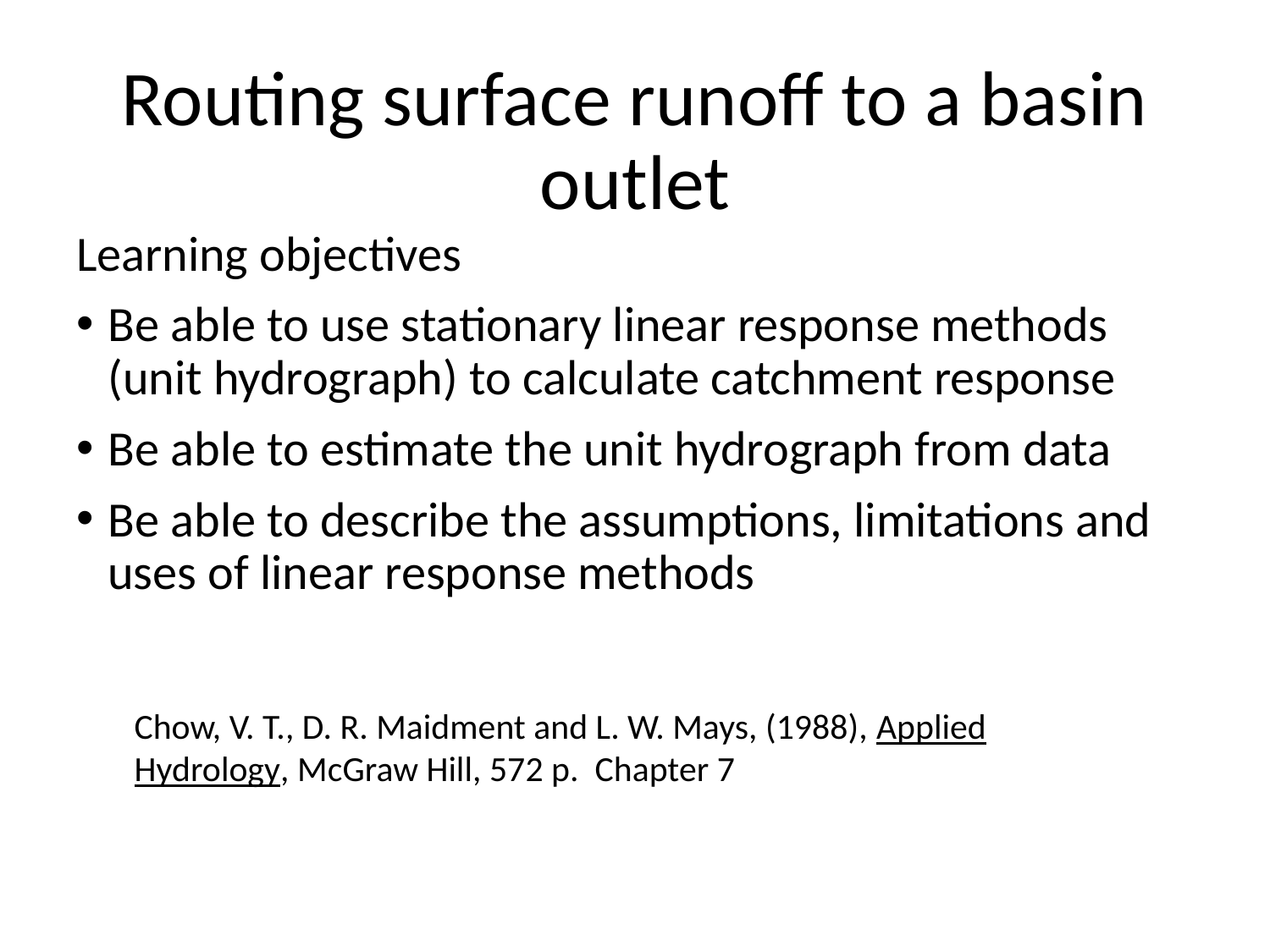

# Routing surface runoff to a basin outlet
Learning objectives
Be able to use stationary linear response methods (unit hydrograph) to calculate catchment response
Be able to estimate the unit hydrograph from data
Be able to describe the assumptions, limitations and uses of linear response methods

Chow, V. T., D. R. Maidment and L. W. Mays, (1988), Applied Hydrology, McGraw Hill, 572 p.  Chapter 7